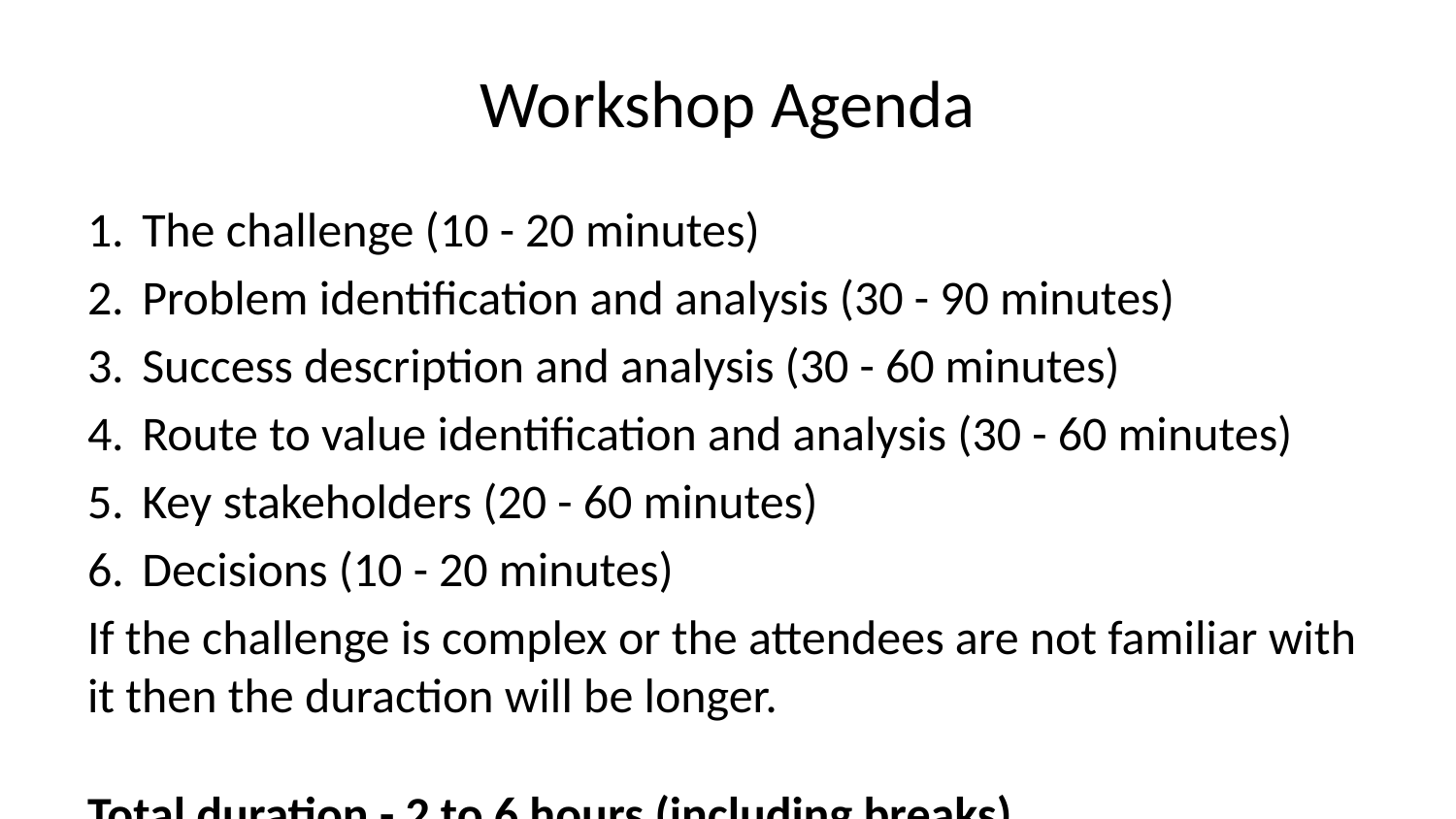

# Workshop Agenda
The challenge (10 - 20 minutes)
Problem identification and analysis (30 - 90 minutes)
Success description and analysis (30 - 60 minutes)
Route to value identification and analysis (30 - 60 minutes)
Key stakeholders (20 - 60 minutes)
Decisions (10 - 20 minutes)
If the challenge is complex or the attendees are not familiar with it then the duraction will be longer.
Total duration - 2 to 6 hours (including breaks)